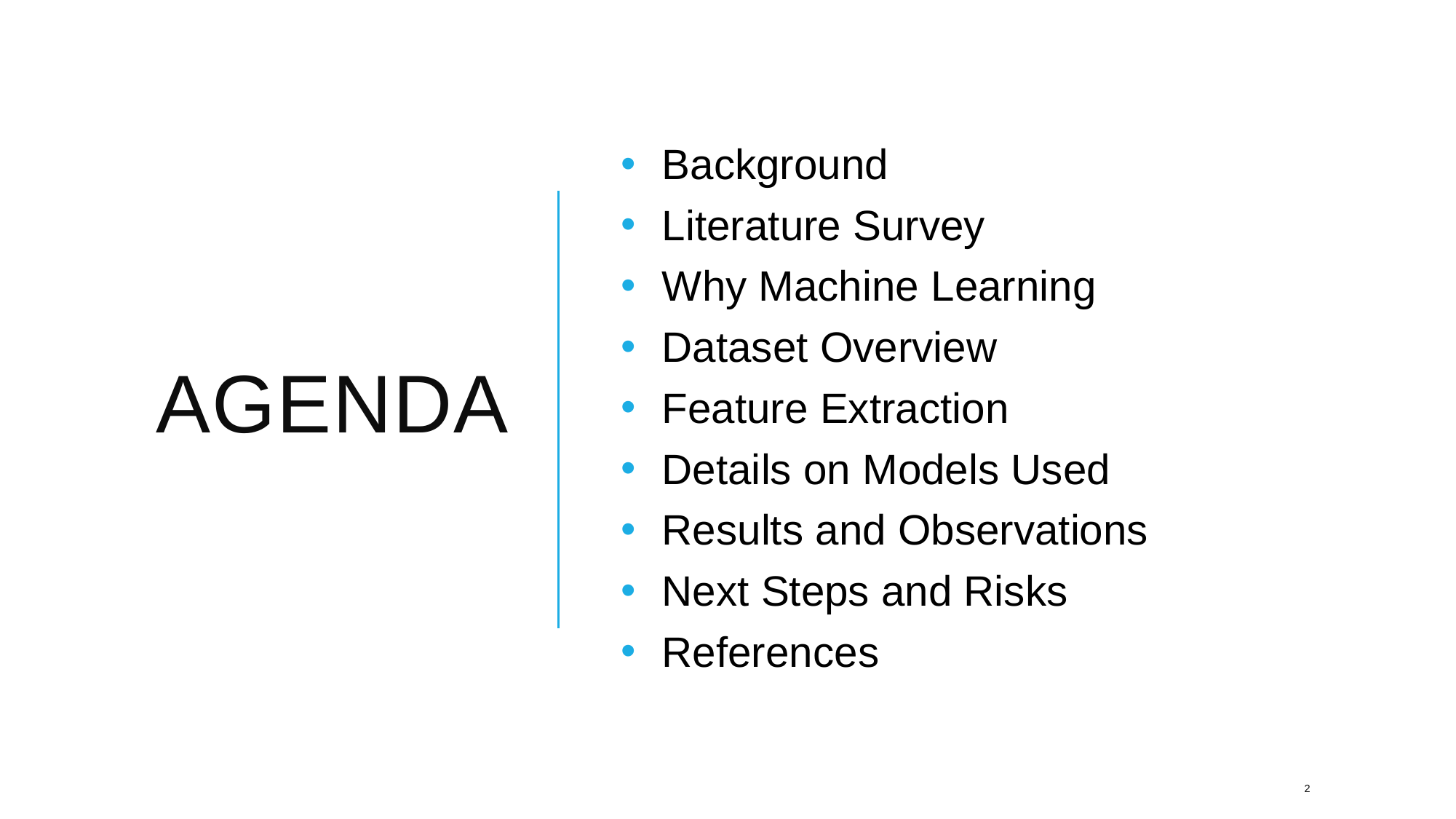

# Agenda
Background
Literature Survey
Why Machine Learning
Dataset Overview
Feature Extraction
Details on Models Used
Results and Observations
Next Steps and Risks
References
2